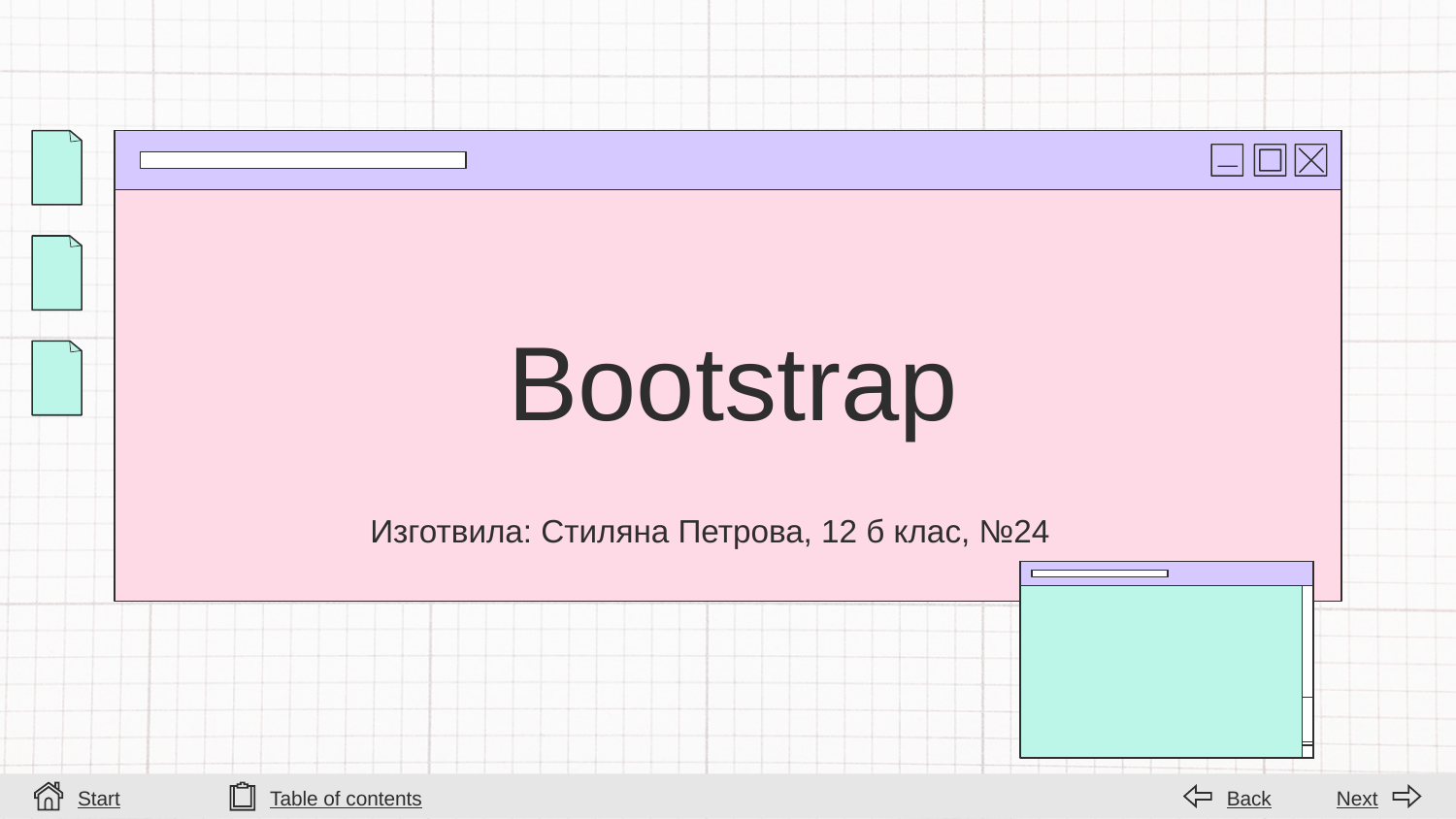

# Bootstrap
Изготвила: Стиляна Петрова, 12 б клас, №24

Start
Table of contents
Back
Next